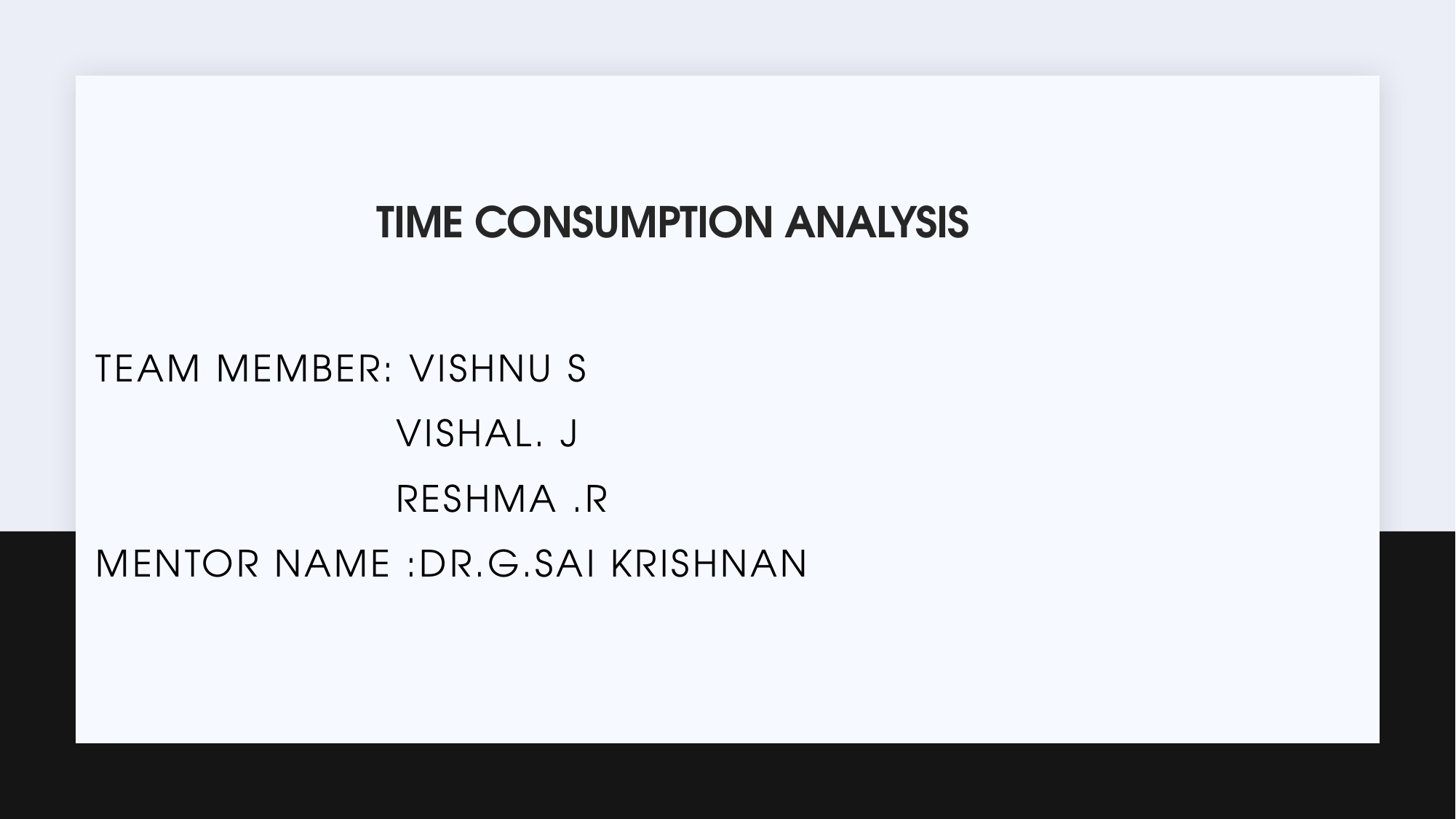

# Time Consumption analysis
Team member: Vishnu S
                       Vishal. J
                       Reshma .R
Mentor Name :DR.g.Sai krishnan